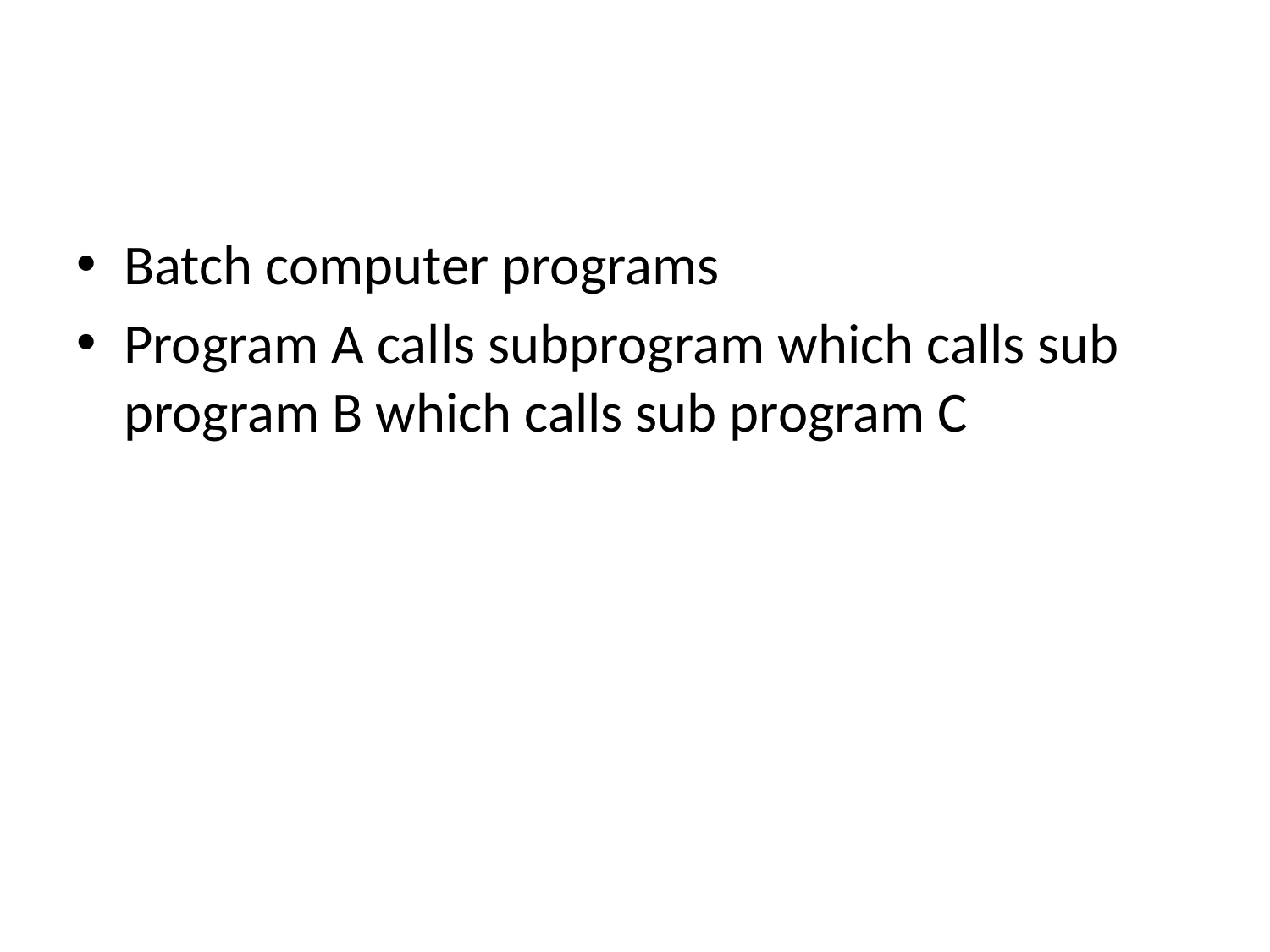

#
Batch computer programs
Program A calls subprogram which calls sub program B which calls sub program C